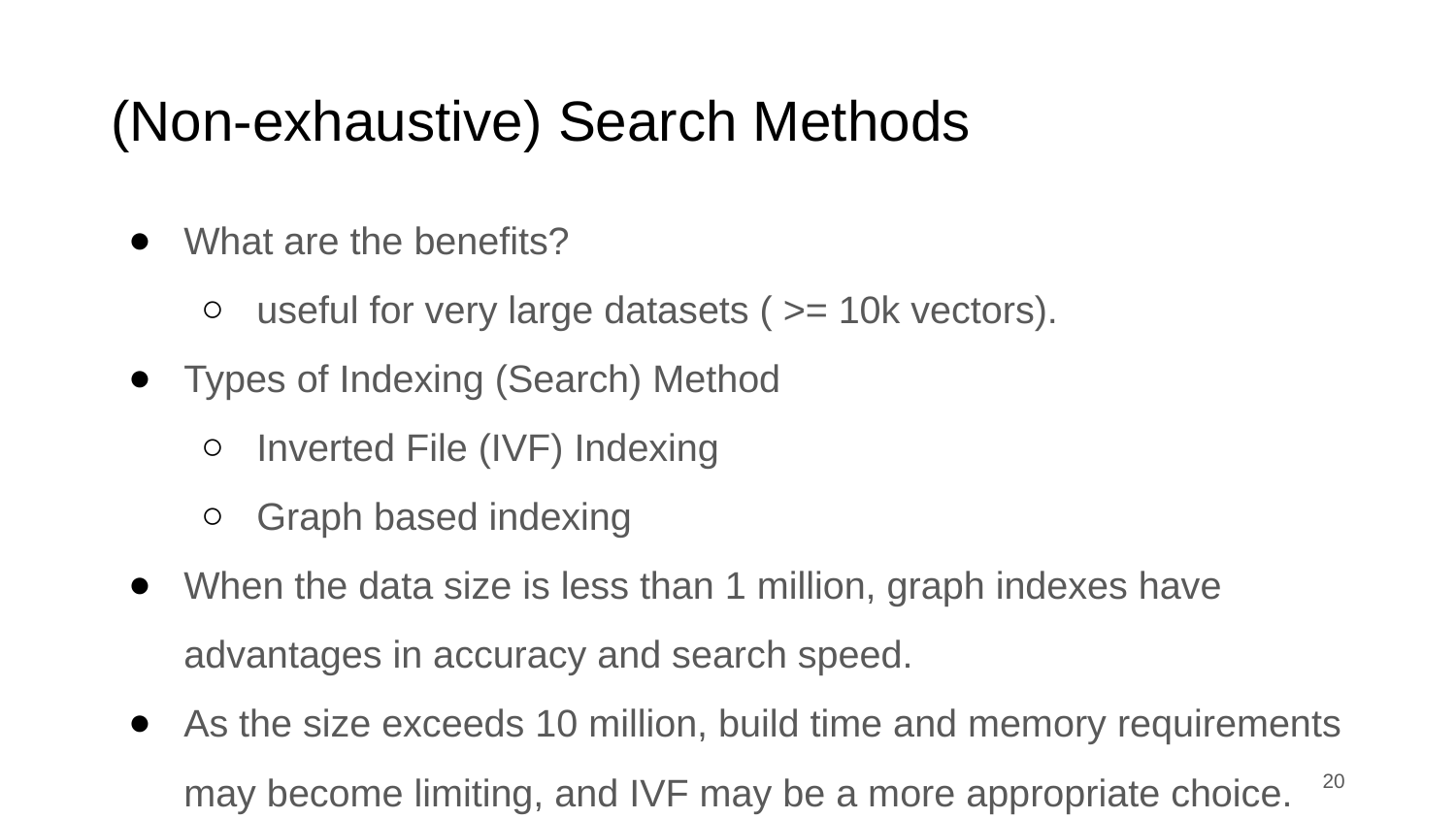

# (Non-exhaustive) Search Methods
What are the benefits?
useful for very large datasets ( >= 10k vectors).
Types of Indexing (Search) Method
Inverted File (IVF) Indexing
Graph based indexing
When the data size is less than 1 million, graph indexes have advantages in accuracy and search speed.
As the size exceeds 10 million, build time and memory requirements may become limiting, and IVF may be a more appropriate choice.
20